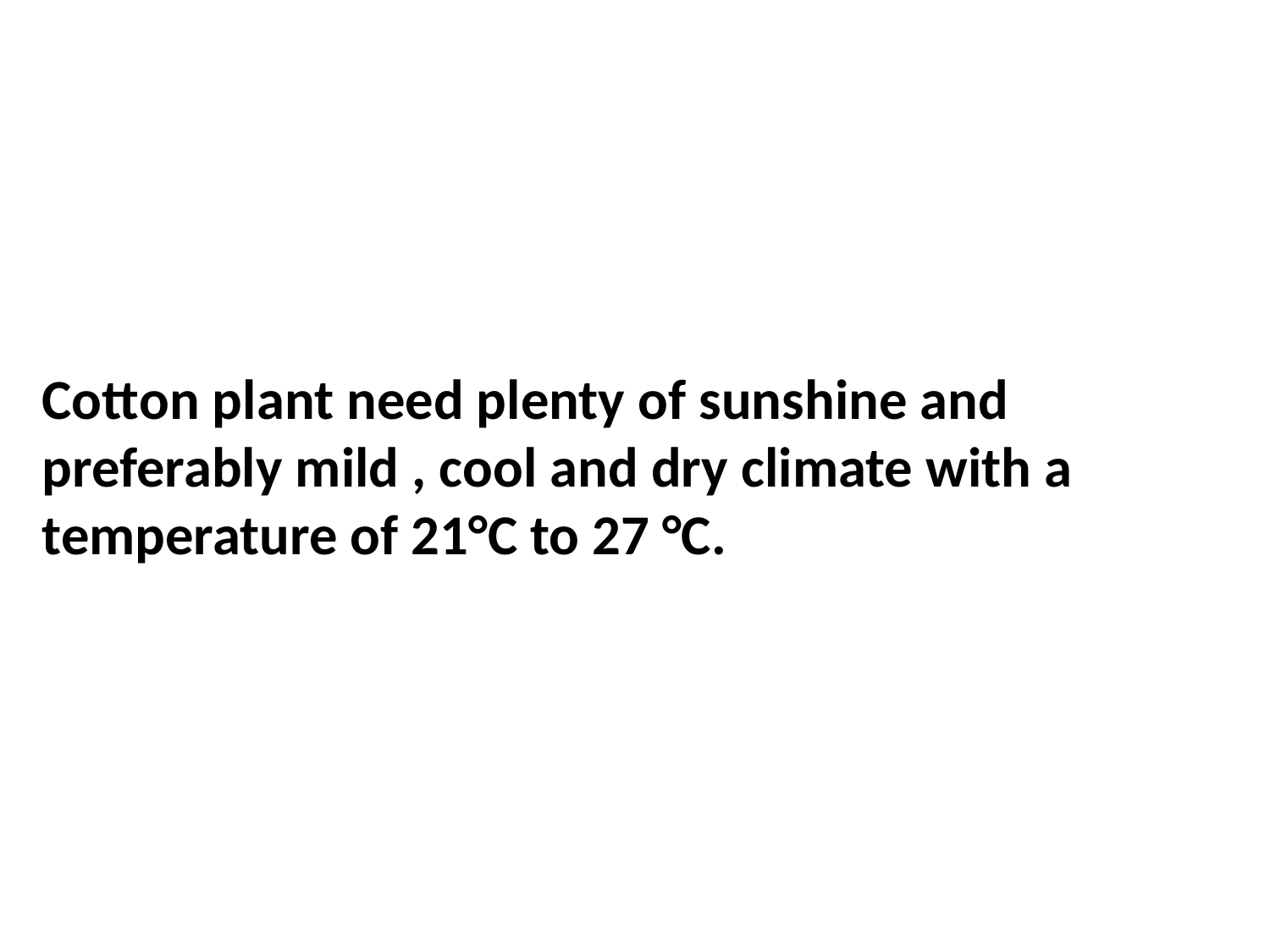

Cotton plant need plenty of sunshine and preferably mild , cool and dry climate with a temperature of 21°C to 27 °C.